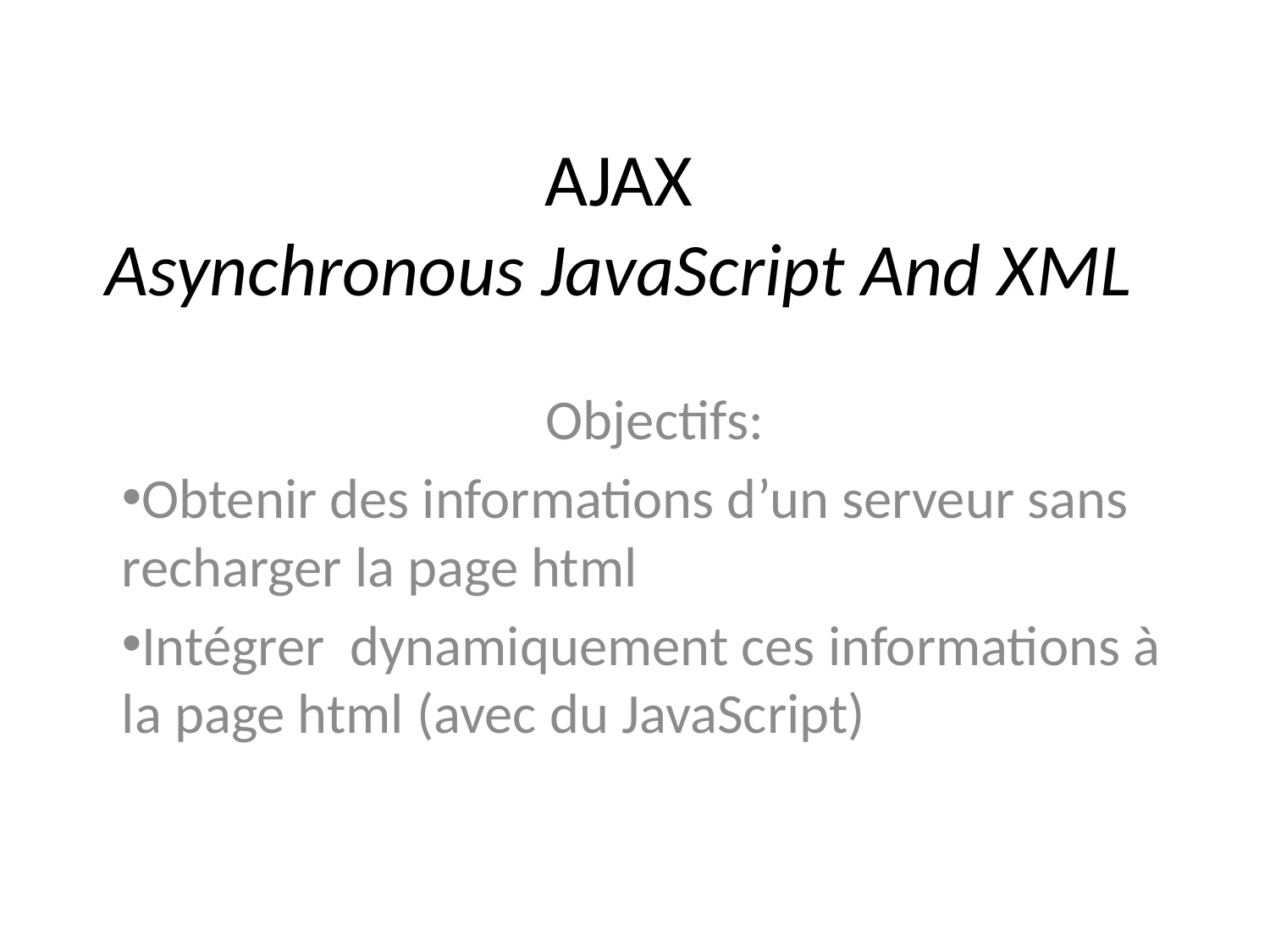

# AJAX Asynchronous JavaScript And XML
Objectifs:
Obtenir des informations d’un serveur sans recharger la page html
Intégrer  dynamiquement ces informations à la page html (avec du JavaScript)